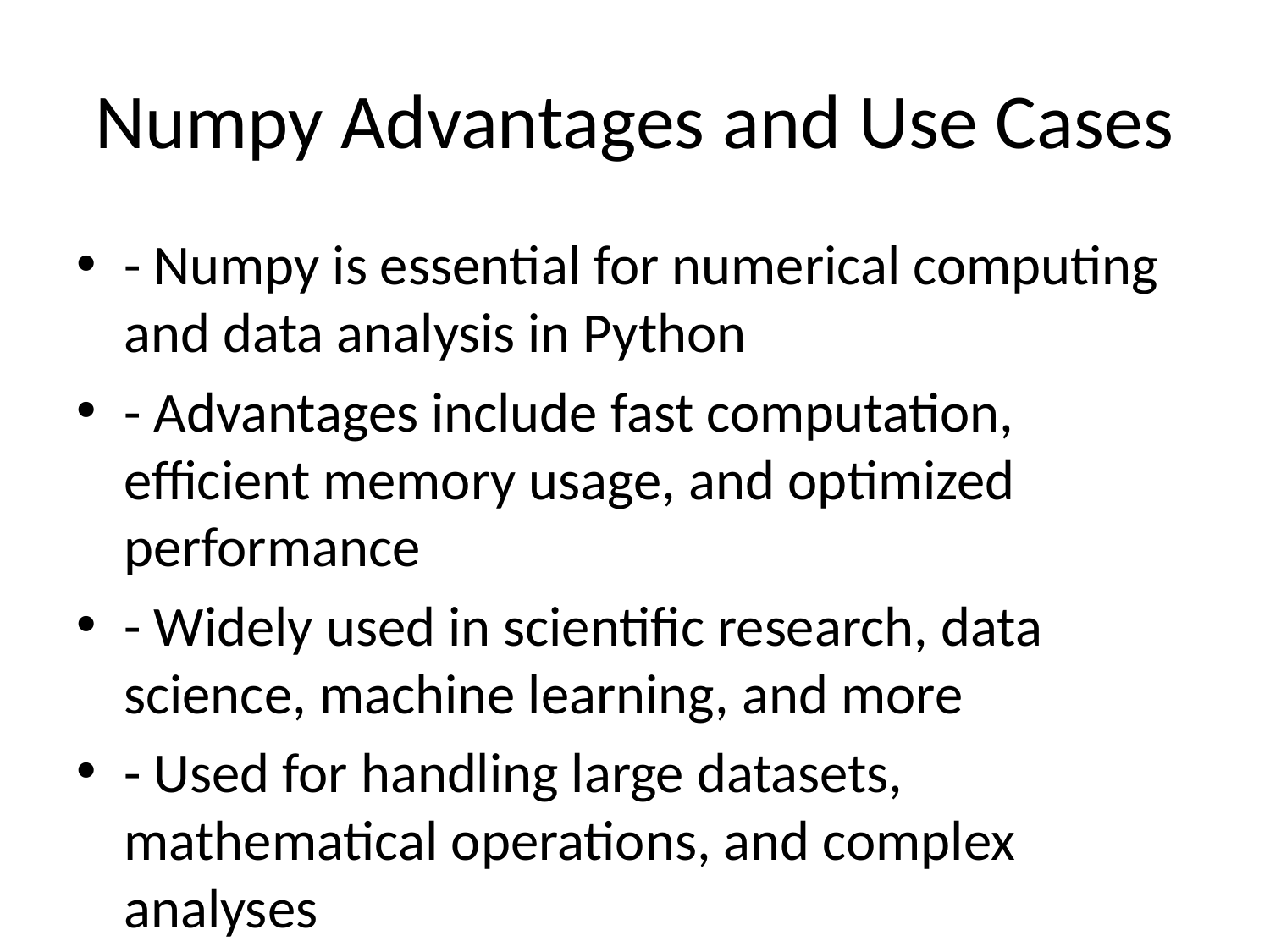

# Numpy Advantages and Use Cases
- Numpy is essential for numerical computing and data analysis in Python
- Advantages include fast computation, efficient memory usage, and optimized performance
- Widely used in scientific research, data science, machine learning, and more
- Used for handling large datasets, mathematical operations, and complex analyses